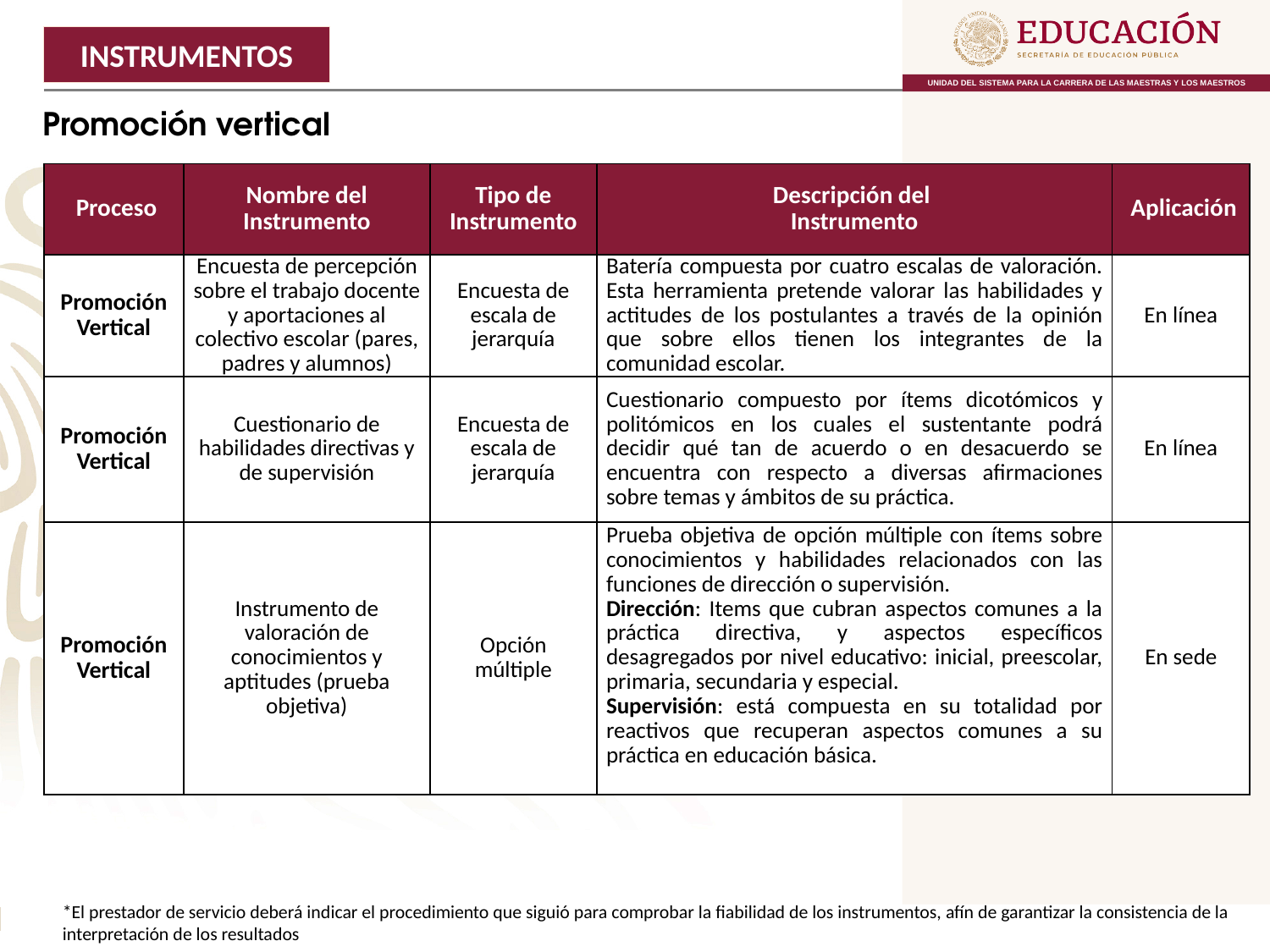

4
INSTRUMENTOS
Promoción vertical
| Proceso | Nombre del Instrumento | Tipo de Instrumento | Descripción del Instrumento | Aplicación |
| --- | --- | --- | --- | --- |
| Promoción Vertical | Encuesta de percepción sobre el trabajo docente y aportaciones al colectivo escolar (pares, padres y alumnos) | Encuesta de escala de jerarquía | Batería compuesta por cuatro escalas de valoración. Esta herramienta pretende valorar las habilidades y actitudes de los postulantes a través de la opinión que sobre ellos tienen los integrantes de la comunidad escolar. | En línea |
| Promoción Vertical | Cuestionario de habilidades directivas y de supervisión | Encuesta de escala de jerarquía | Cuestionario compuesto por ítems dicotómicos y politómicos en los cuales el sustentante podrá decidir qué tan de acuerdo o en desacuerdo se encuentra con respecto a diversas afirmaciones sobre temas y ámbitos de su práctica. | En línea |
| Promoción Vertical | Instrumento de valoración de conocimientos y aptitudes (prueba objetiva) | Opción múltiple | Prueba objetiva de opción múltiple con ítems sobre conocimientos y habilidades relacionados con las funciones de dirección o supervisión. Dirección: Items que cubran aspectos comunes a la práctica directiva, y aspectos específicos desagregados por nivel educativo: inicial, preescolar, primaria, secundaria y especial. Supervisión: está compuesta en su totalidad por reactivos que recuperan aspectos comunes a su práctica en educación básica. | En sede |
*El prestador de servicio deberá indicar el procedimiento que siguió para comprobar la fiabilidad de los instrumentos, afín de garantizar la consistencia de la interpretación de los resultados